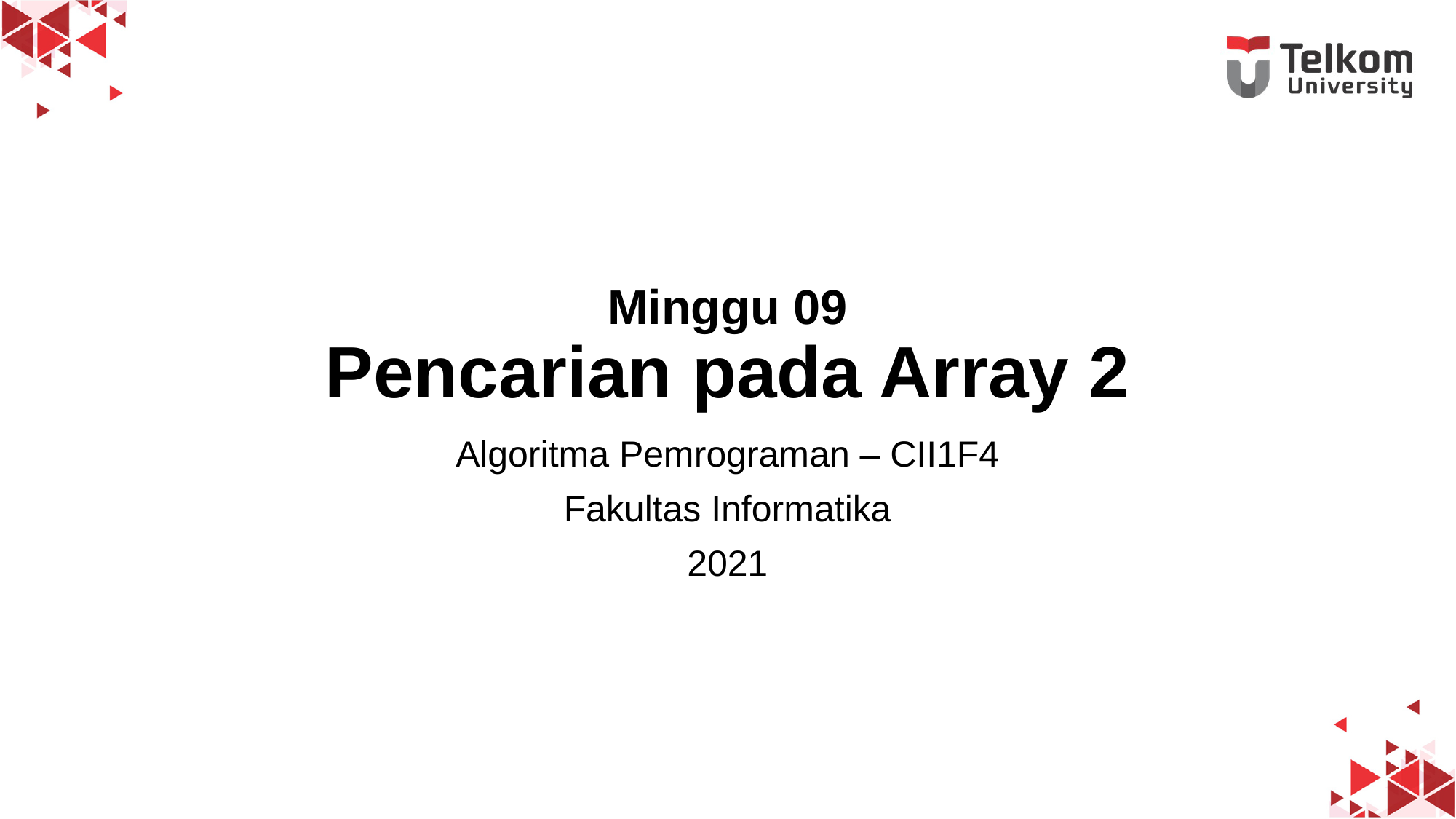

# Minggu 09 Pencarian pada Array 2
Algoritma Pemrograman – CII1F4
Fakultas Informatika
2021